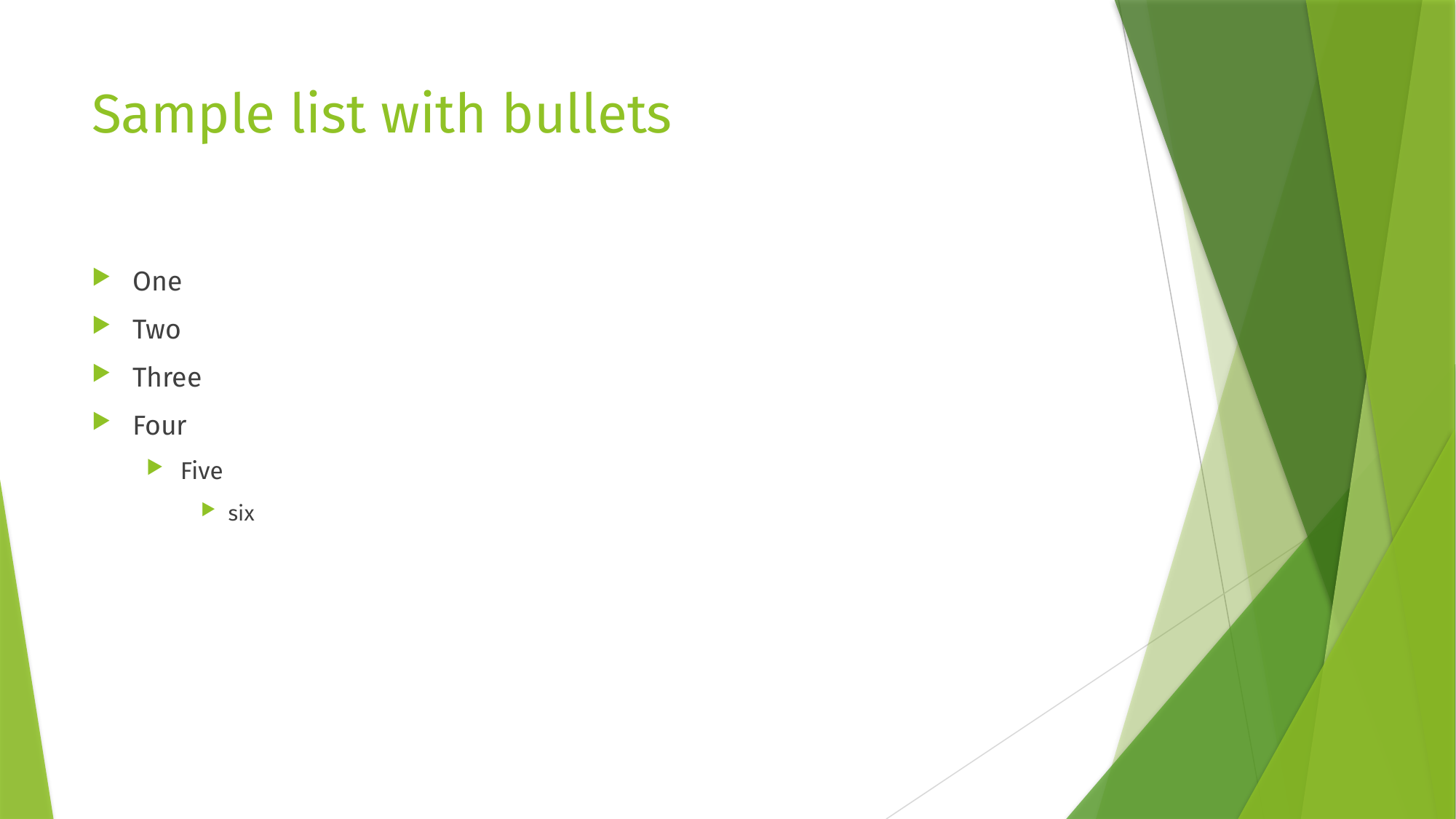

# Sample list with bullets
One
Two
Three
Four
Five
six